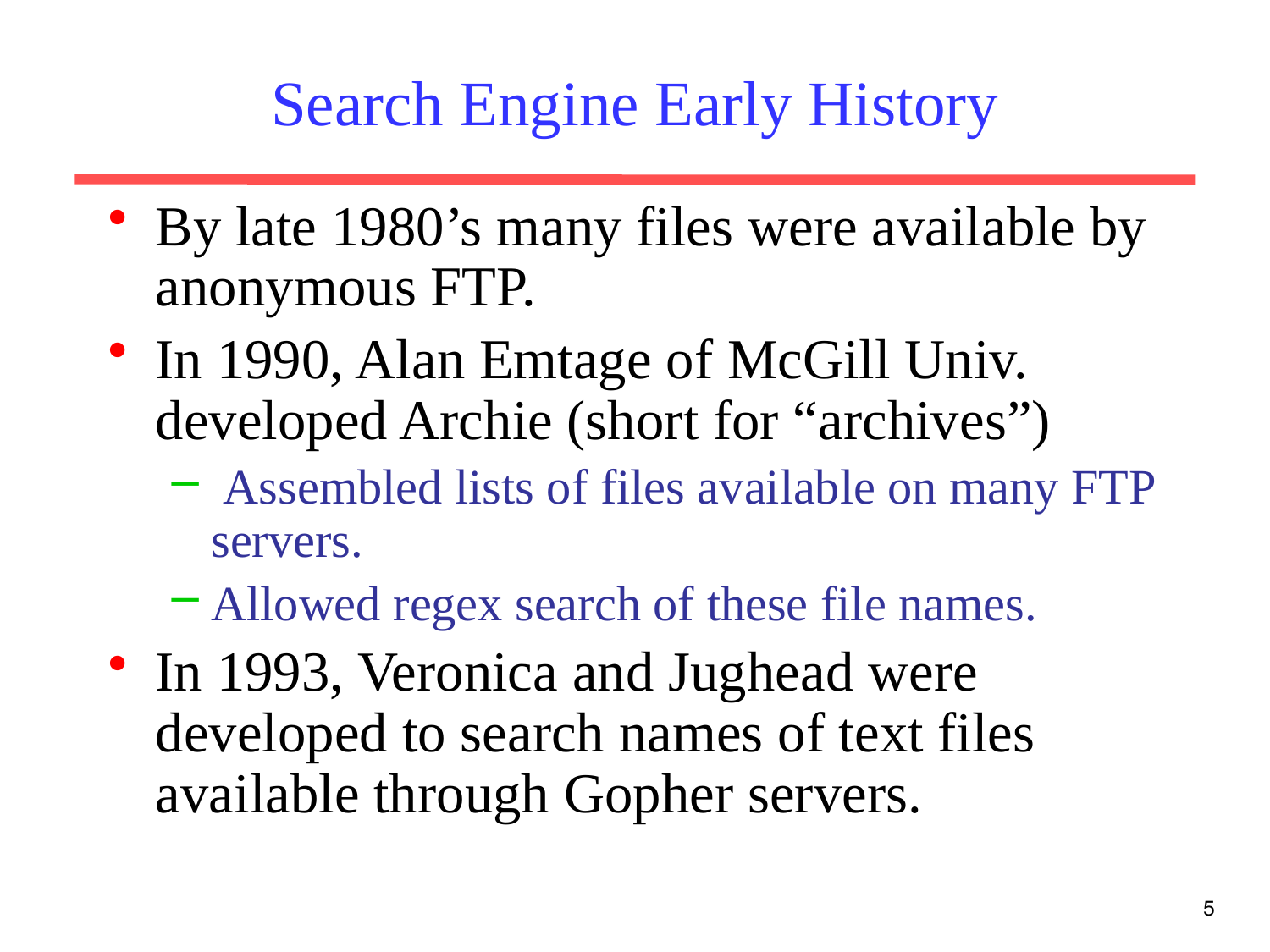

# Search Engine Early History
By late 1980’s many files were available by anonymous FTP.
In 1990, Alan Emtage of McGill Univ. developed Archie (short for “archives”)
 Assembled lists of files available on many FTP servers.
Allowed regex search of these file names.
In 1993, Veronica and Jughead were developed to search names of text files available through Gopher servers.

5